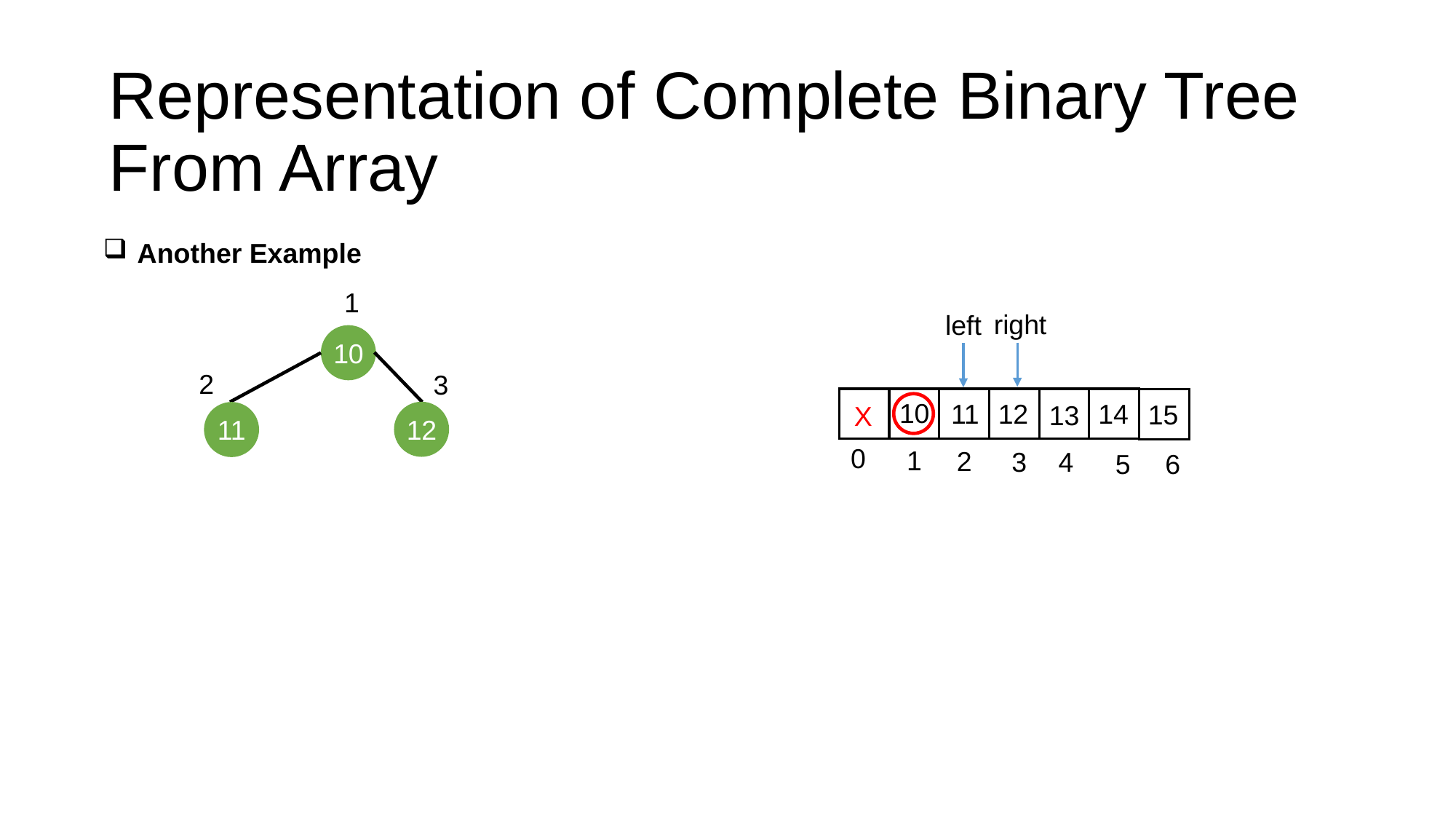

# Representation of Complete Binary Tree From Array
Another Example
1
right
left

10
2
3

10
12
14
11
15
13
X
0
1
2
3
4
5
6

12

11